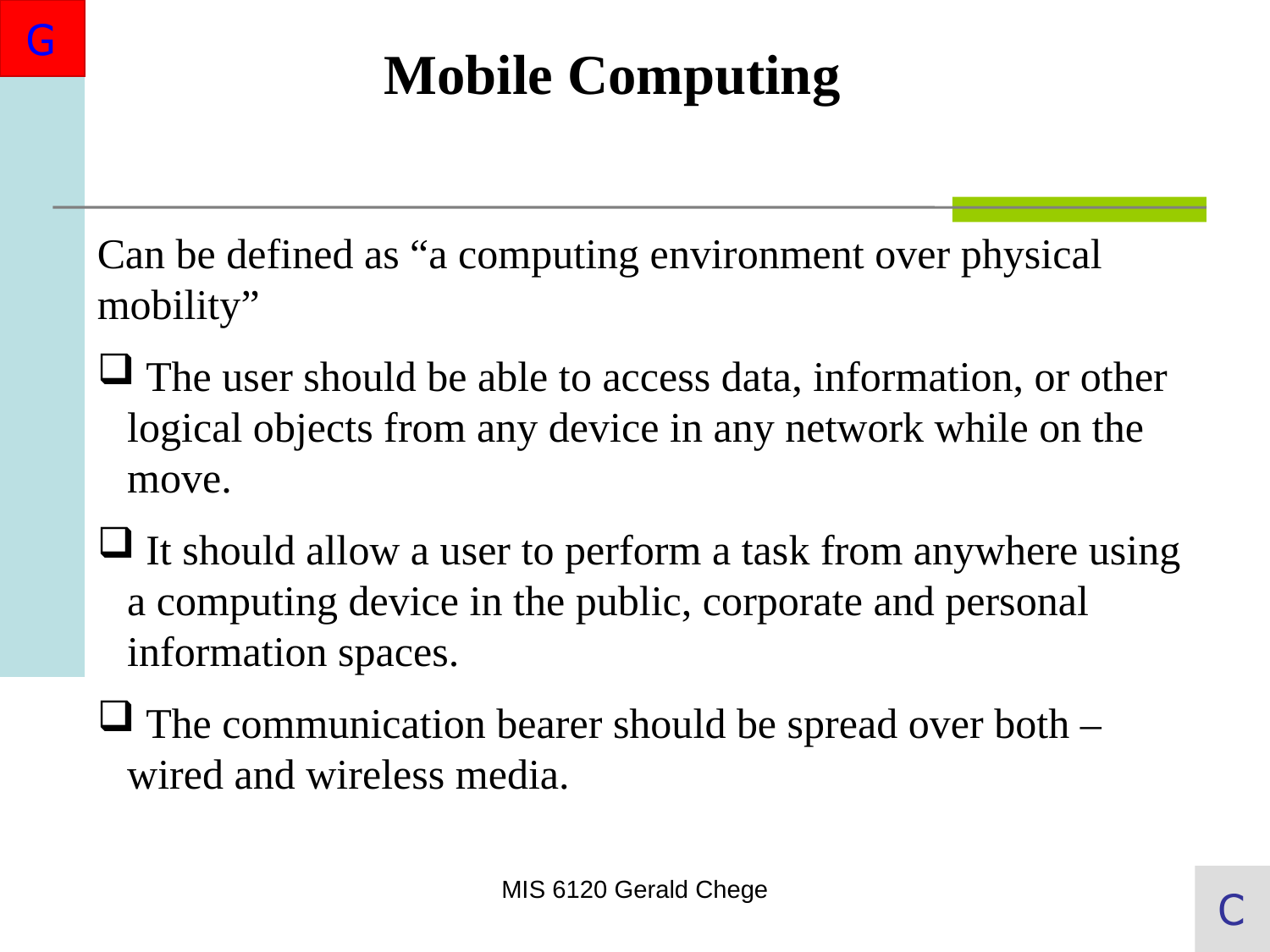

Mobile Computing
Can be defined as “a computing environment over physical mobility”
 The user should be able to access data, information, or other logical objects from any device in any network while on the move.
 It should allow a user to perform a task from anywhere using a computing device in the public, corporate and personal information spaces.
 The communication bearer should be spread over both – wired and wireless media.
MIS 6120 Gerald Chege